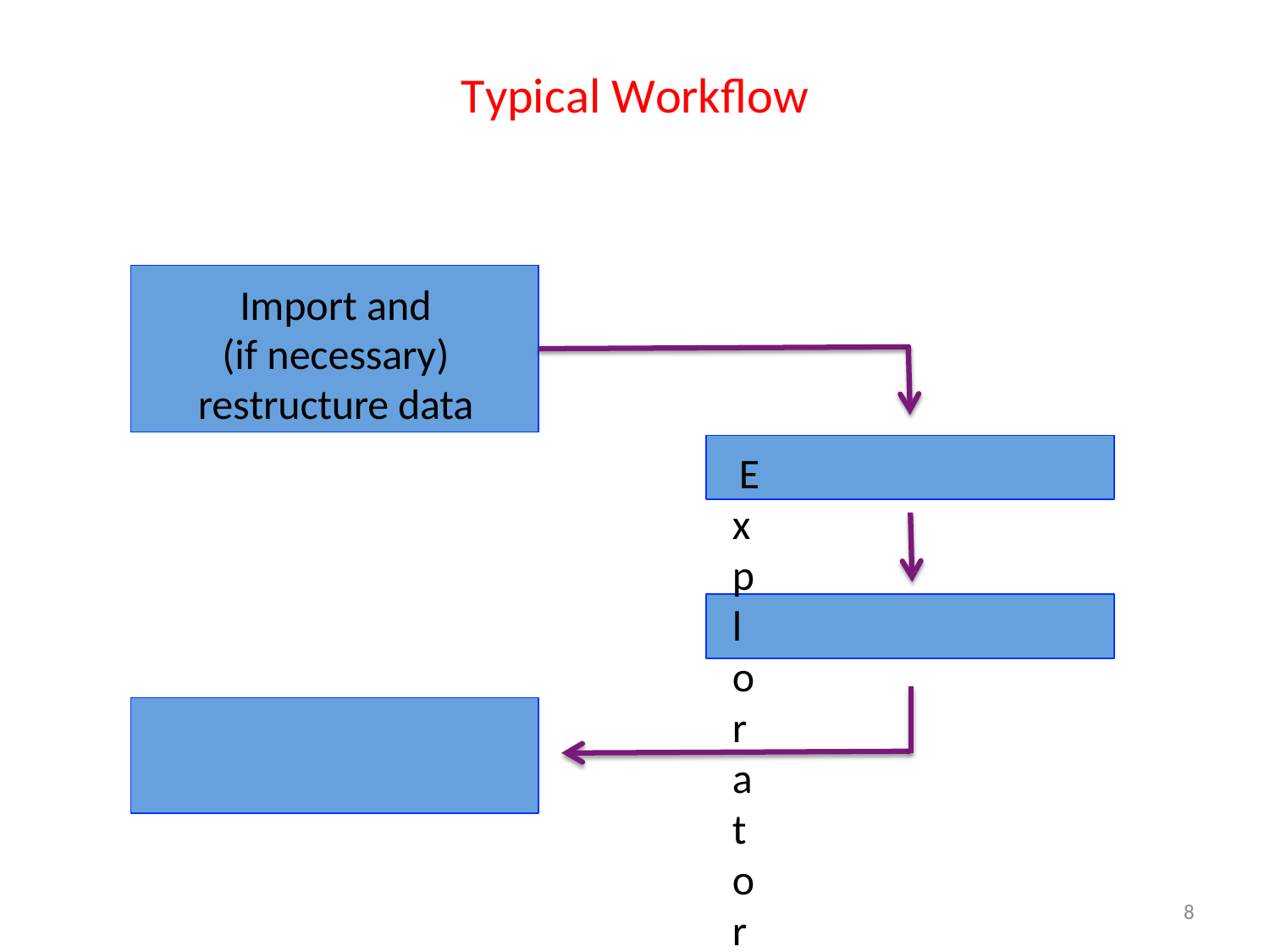

# Typical Workflow

Import and (if necessary)
restructure data
Exploratory analysis

Multi-level modeling

Hypothesis testing and inference

8